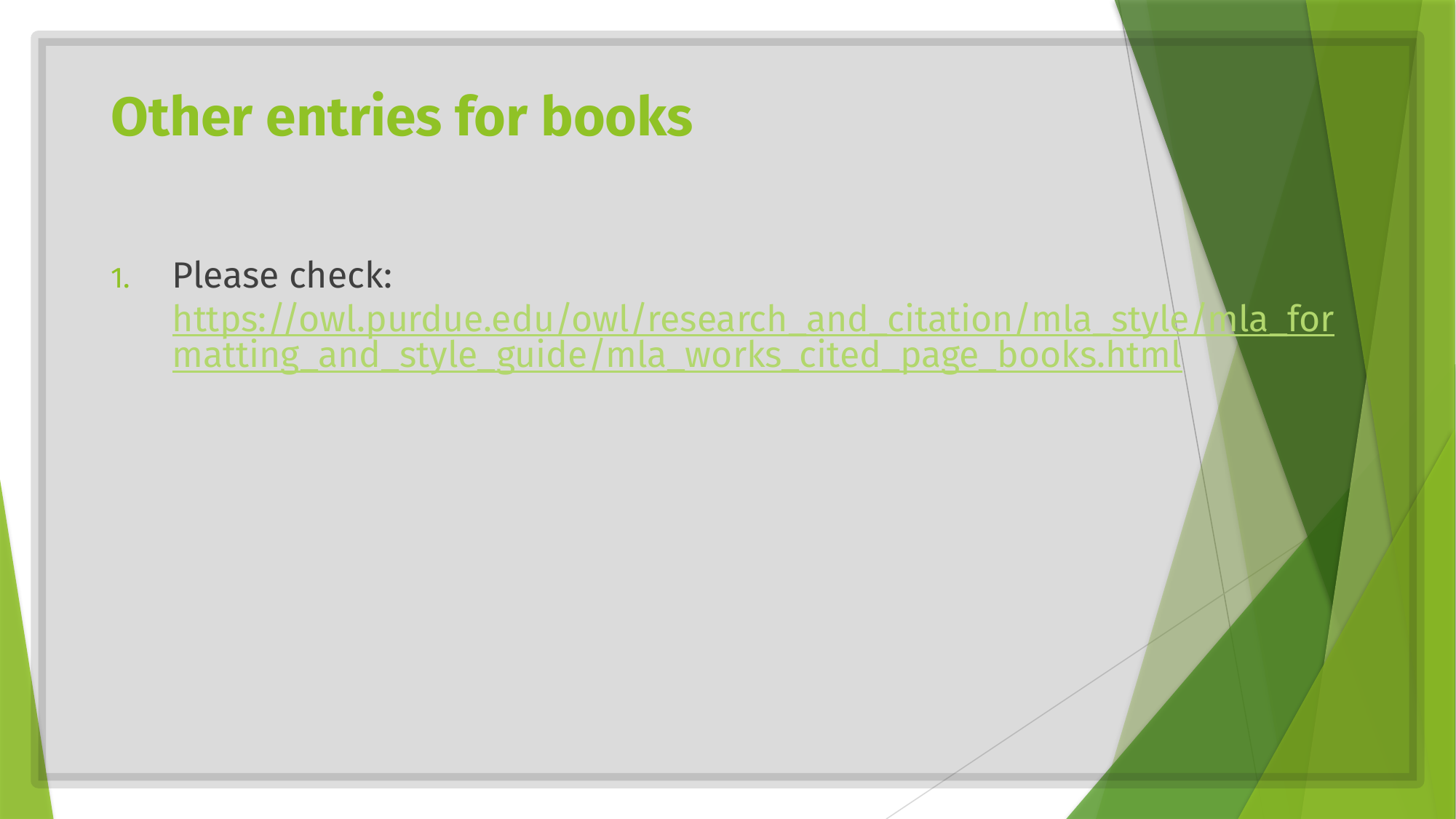

# Other entries for books
Please check: https://owl.purdue.edu/owl/research_and_citation/mla_style/mla_formatting_and_style_guide/mla_works_cited_page_books.html